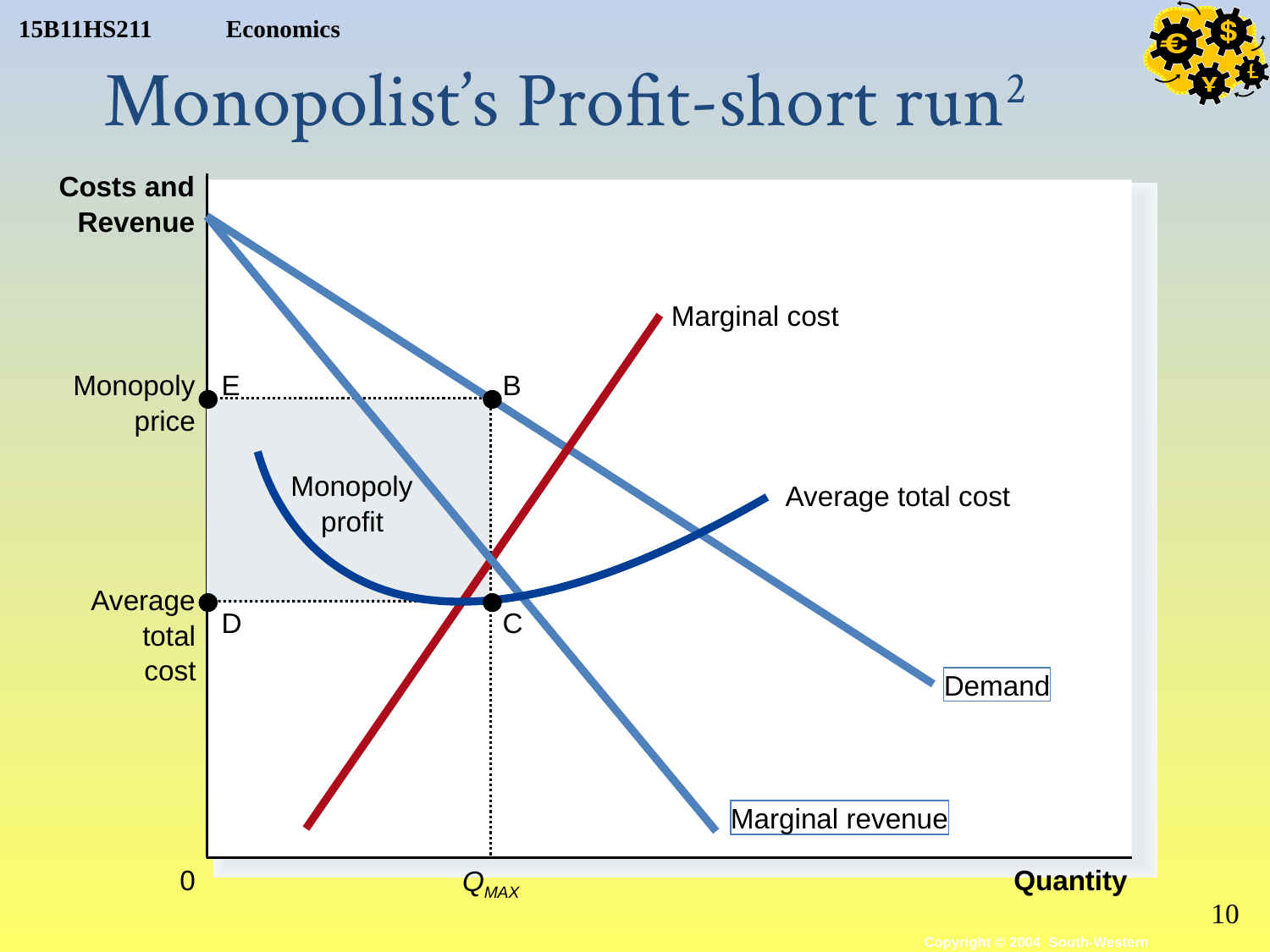

Monopolist’s Profit-short run2
Costs and

Revenue

Demand

Marginal revenue
Marginal cost

Monopoly

price
QMAX
E
B

D
C

Monopoly
profit

Average total cost
Average

total
cost
Quantity
0
10
Copyright © 2004  South-Western